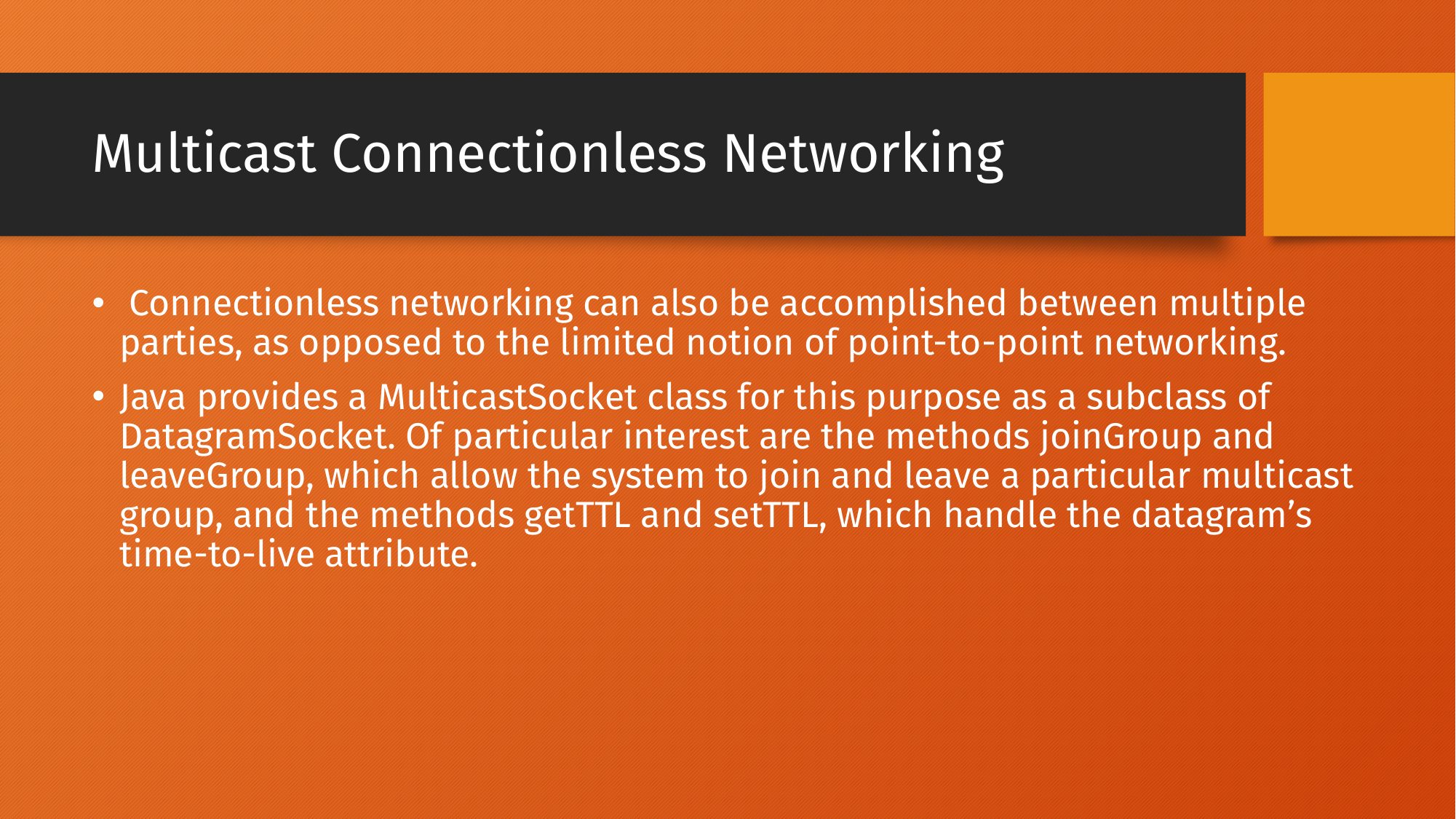

# Multicast Connectionless Networking
 Connectionless networking can also be accomplished between multiple parties, as opposed to the limited notion of point-to-point networking.
Java provides a MulticastSocket class for this purpose as a subclass of DatagramSocket. Of particular interest are the methods joinGroup and leaveGroup, which allow the system to join and leave a particular multicast group, and the methods getTTL and setTTL, which handle the datagram’s time-to-live attribute.